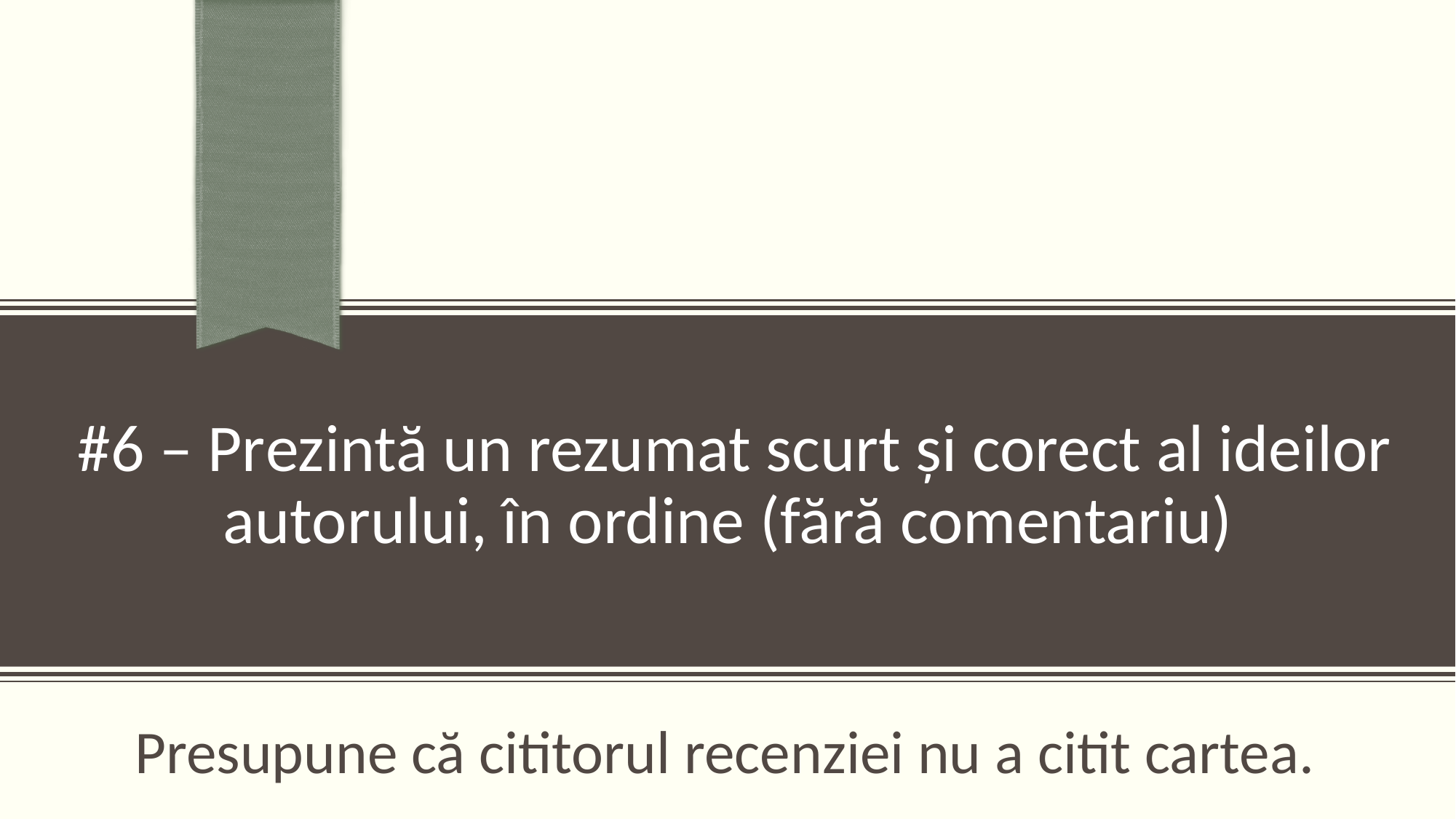

# #6 – Prezintă un rezumat scurt și corect al ideilor autorului, în ordine (fără comentariu)
 Presupune că cititorul recenziei nu a citit cartea.